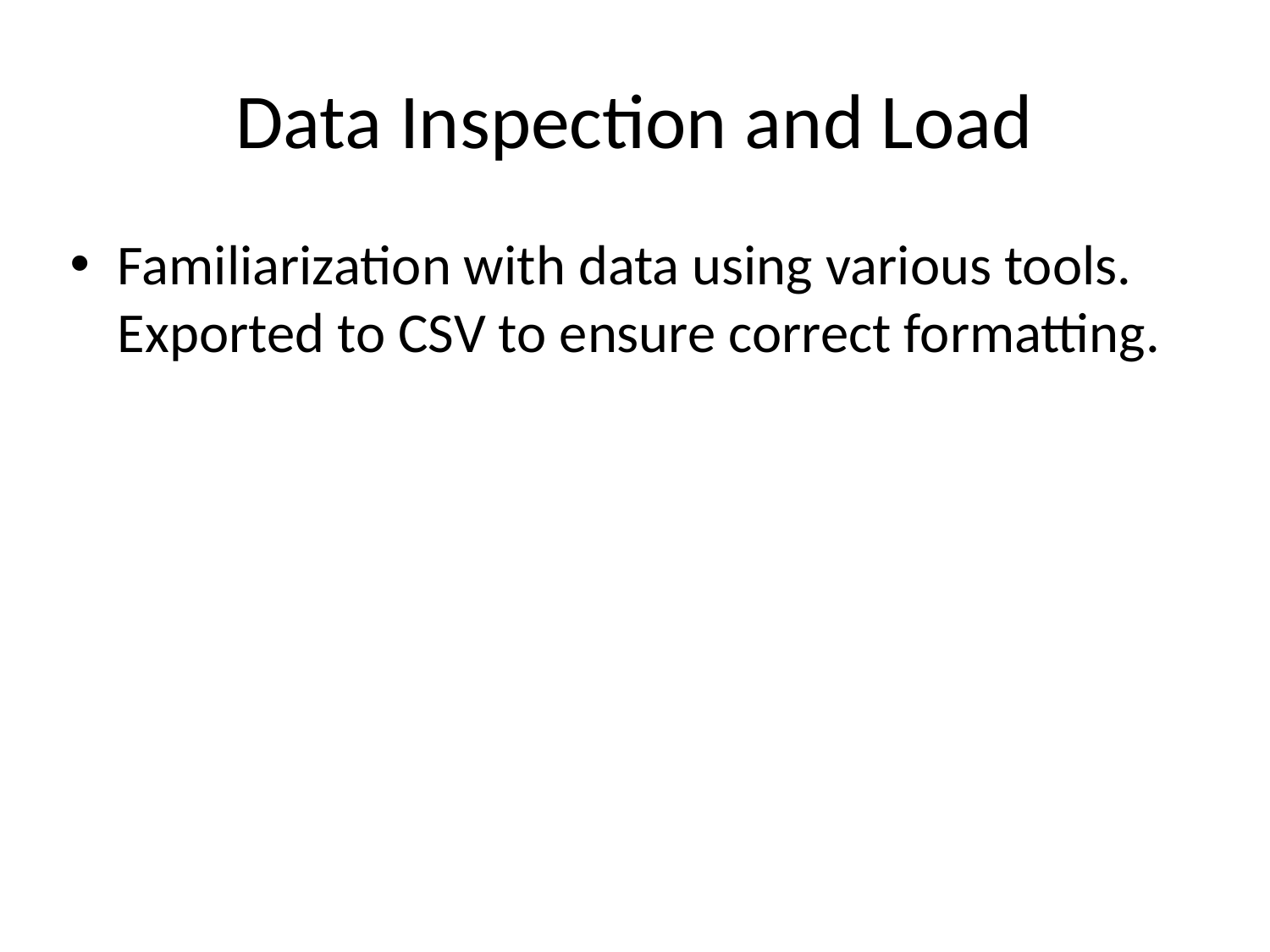

# Data Inspection and Load
Familiarization with data using various tools. Exported to CSV to ensure correct formatting.